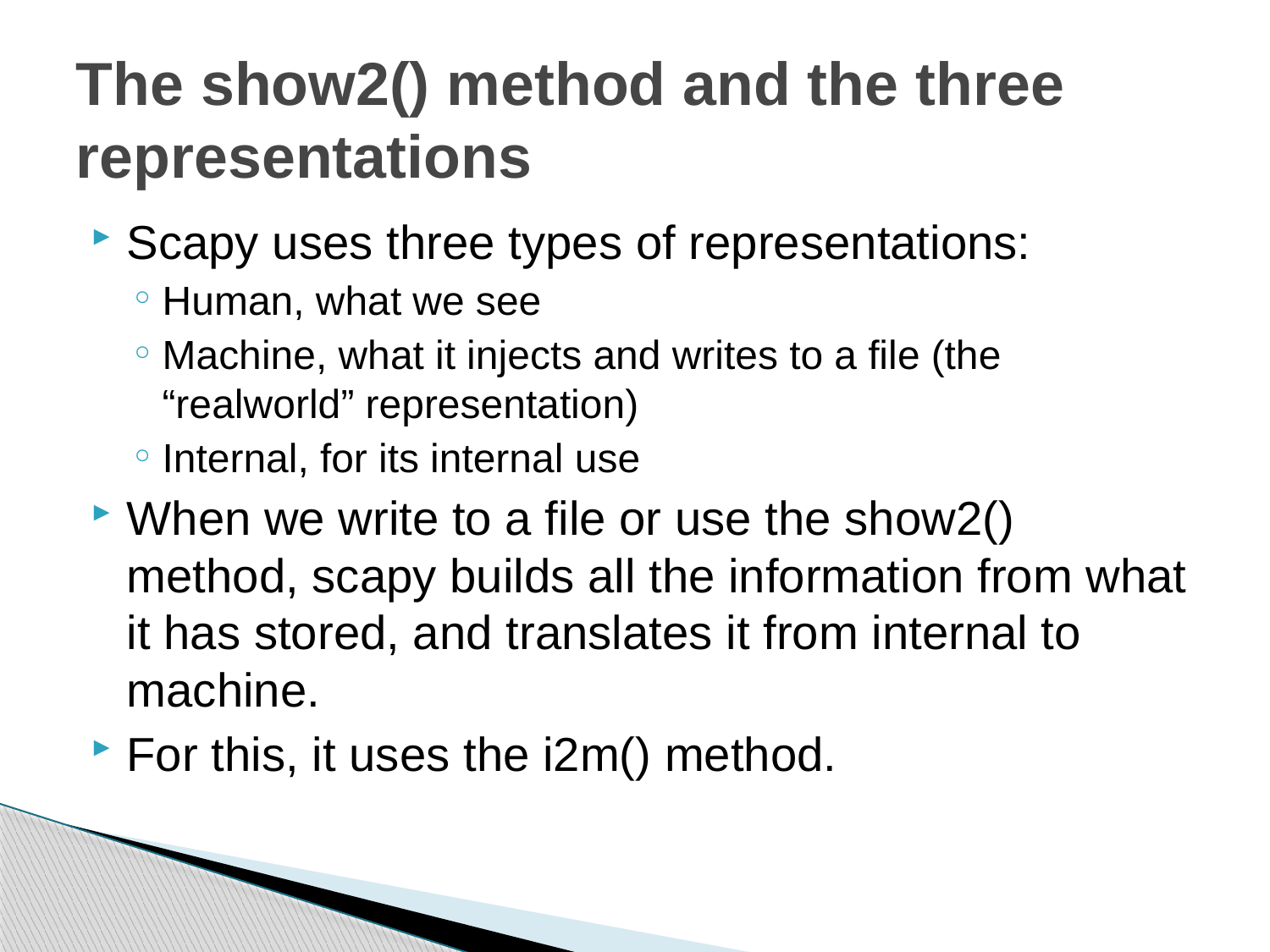

# The show2() method and the three representations
Scapy uses three types of representations:
Human, what we see
Machine, what it injects and writes to a file (the “realworld” representation)
Internal, for its internal use
When we write to a file or use the show2() method, scapy builds all the information from what it has stored, and translates it from internal to machine.
For this, it uses the i2m() method.